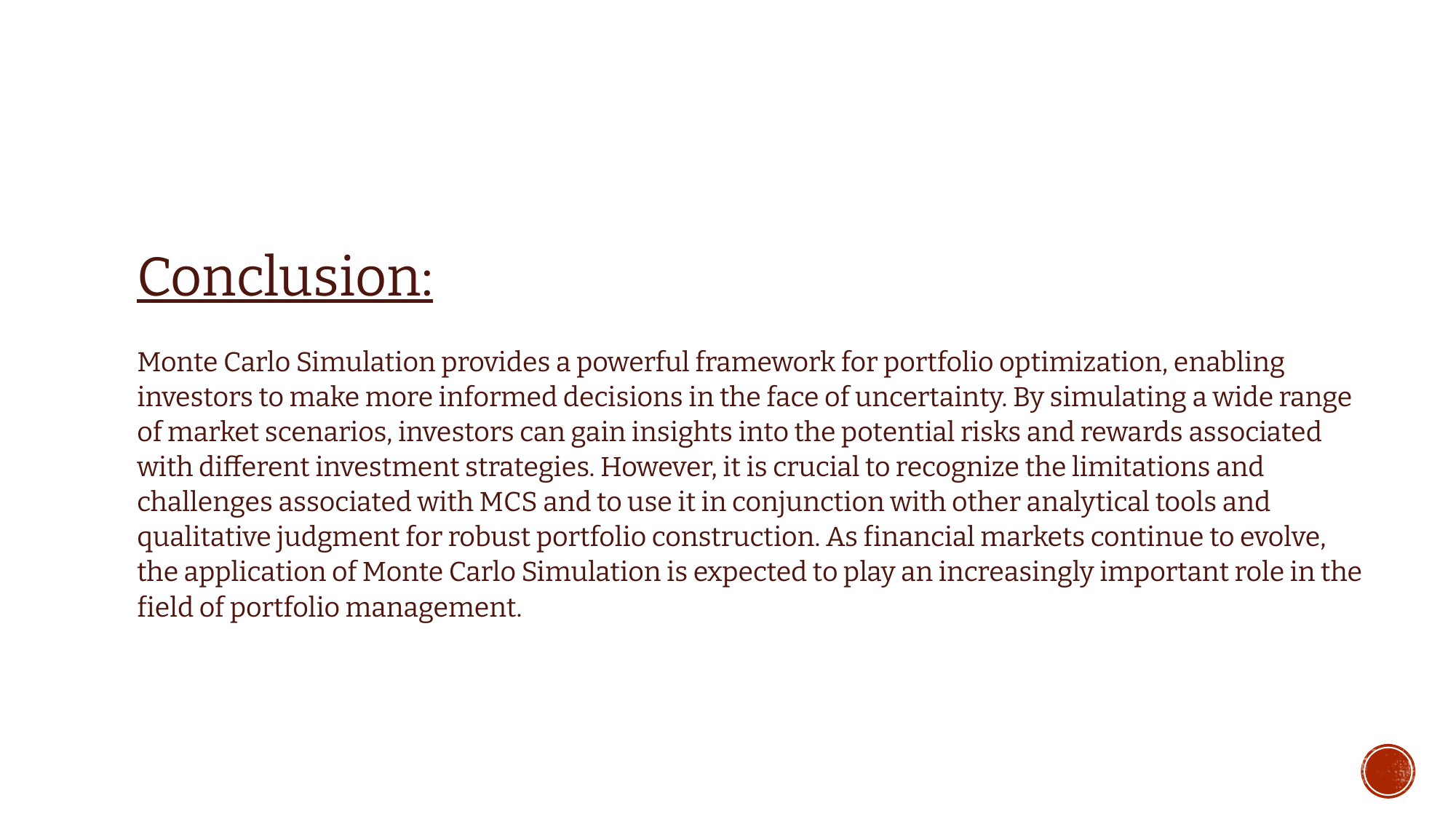

Conclusion:

Monte Carlo Simulation provides a powerful framework for portfolio optimization, enabling investors to make more informed decisions in the face of uncertainty. By simulating a wide range of market scenarios, investors can gain insights into the potential risks and rewards associated with different investment strategies. However, it is crucial to recognize the limitations and challenges associated with MCS and to use it in conjunction with other analytical tools and qualitative judgment for robust portfolio construction. As financial markets continue to evolve, the application of Monte Carlo Simulation is expected to play an increasingly important role in the field of portfolio management.